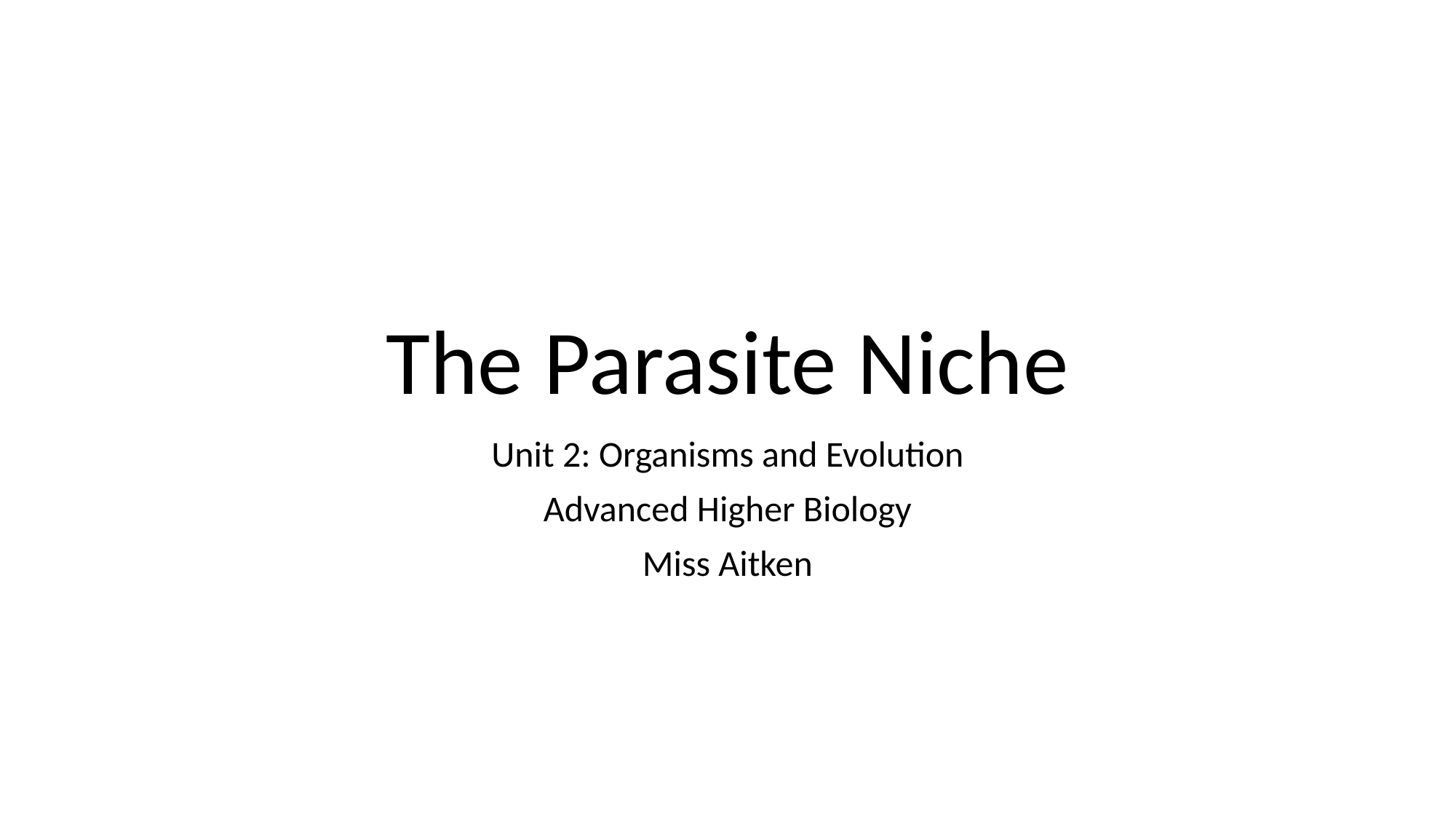

# The Parasite Niche
Unit 2: Organisms and Evolution
Advanced Higher Biology
Miss Aitken